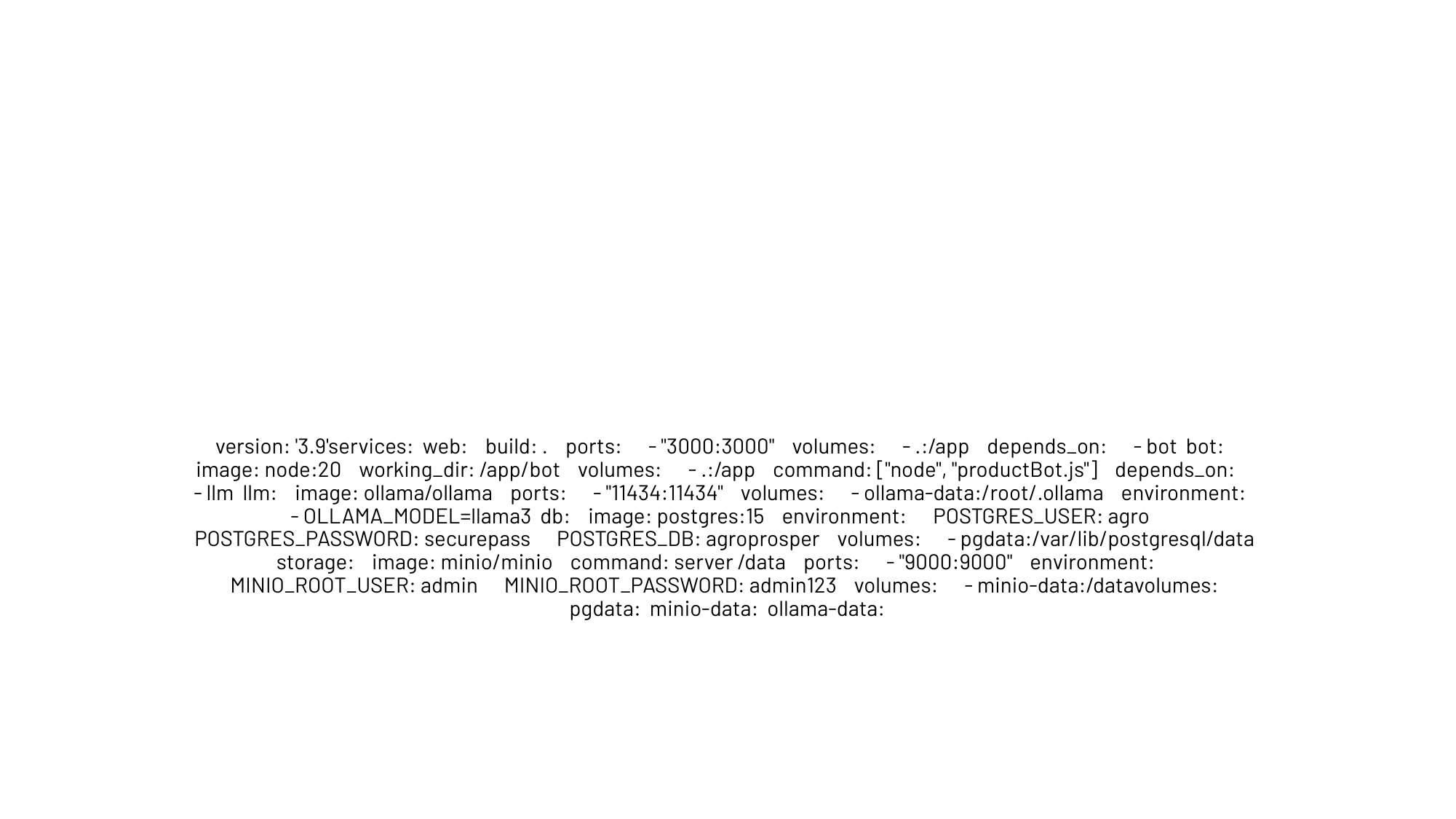

#
version: '3.9'services:  web:    build: .    ports:      - "3000:3000"    volumes:      - .:/app    depends_on:      - bot  bot:    image: node:20    working_dir: /app/bot    volumes:      - .:/app    command: ["node", "productBot.js"]    depends_on:      - llm  llm:    image: ollama/ollama    ports:      - "11434:11434"    volumes:      - ollama-data:/root/.ollama    environment:      - OLLAMA_MODEL=llama3  db:    image: postgres:15    environment:      POSTGRES_USER: agro      POSTGRES_PASSWORD: securepass      POSTGRES_DB: agroprosper    volumes:      - pgdata:/var/lib/postgresql/data  storage:    image: minio/minio    command: server /data    ports:      - "9000:9000"    environment:      MINIO_ROOT_USER: admin      MINIO_ROOT_PASSWORD: admin123    volumes:      - minio-data:/datavolumes:  pgdata:  minio-data:  ollama-data: